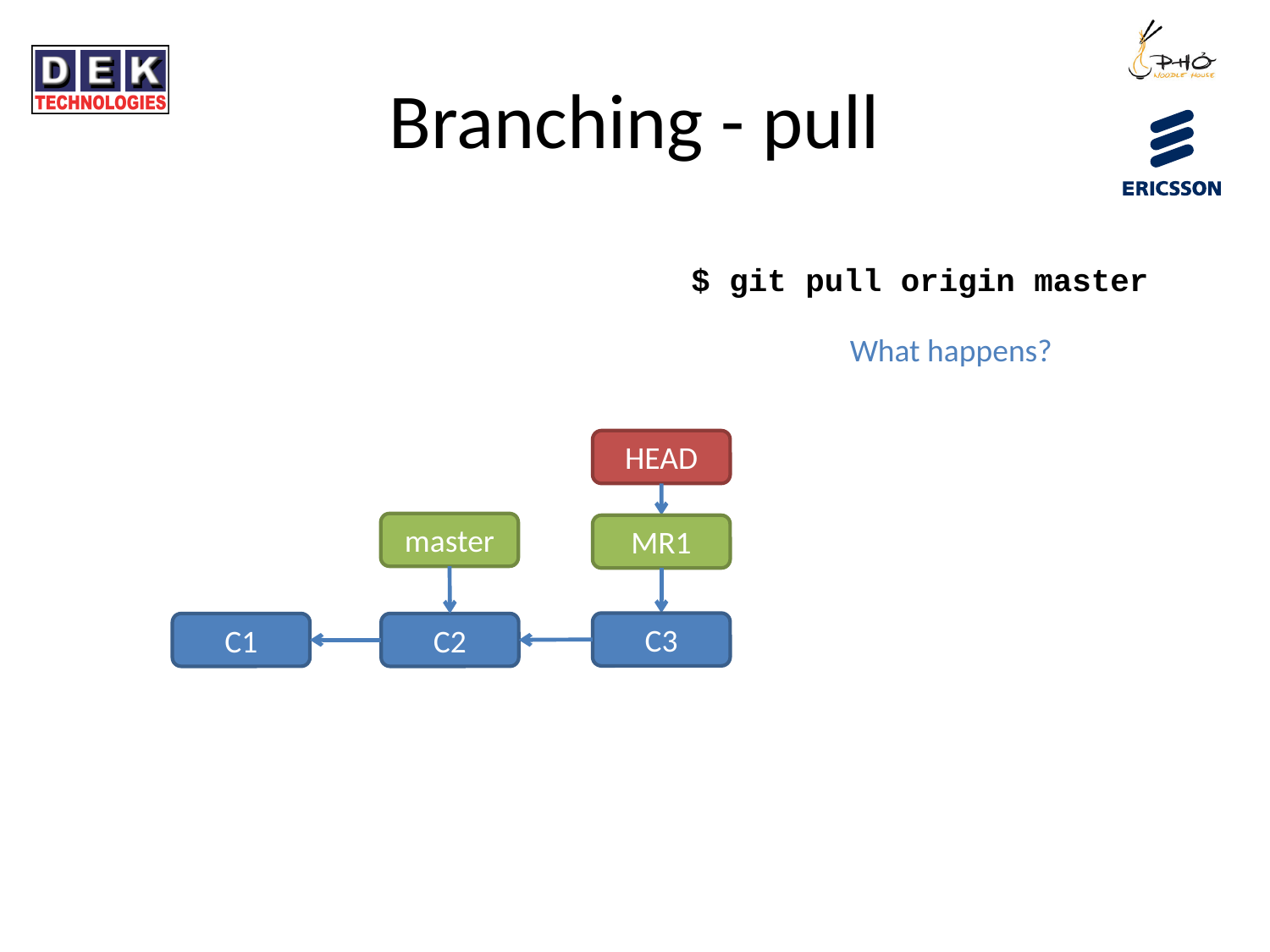

# Branching - pull
$ git pull origin master
What happens?
HEAD
master
MR1
C3
C1
C2